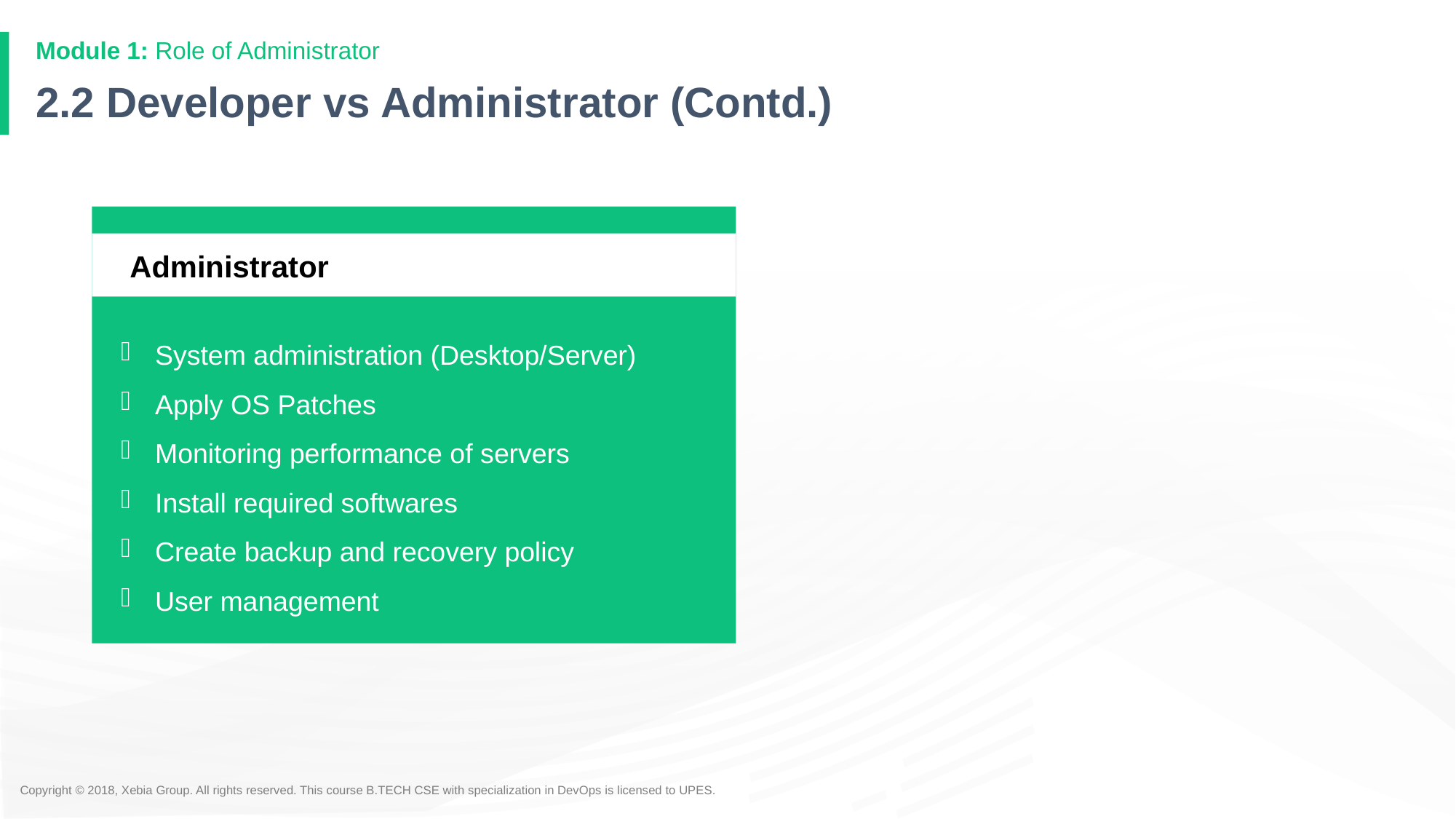

# 2.2 Developer vs Administrator (Contd.)

Administrator
System administration (Desktop/Server)
Apply OS Patches
Monitoring performance of servers
Install required softwares
Create backup and recovery policy
User management